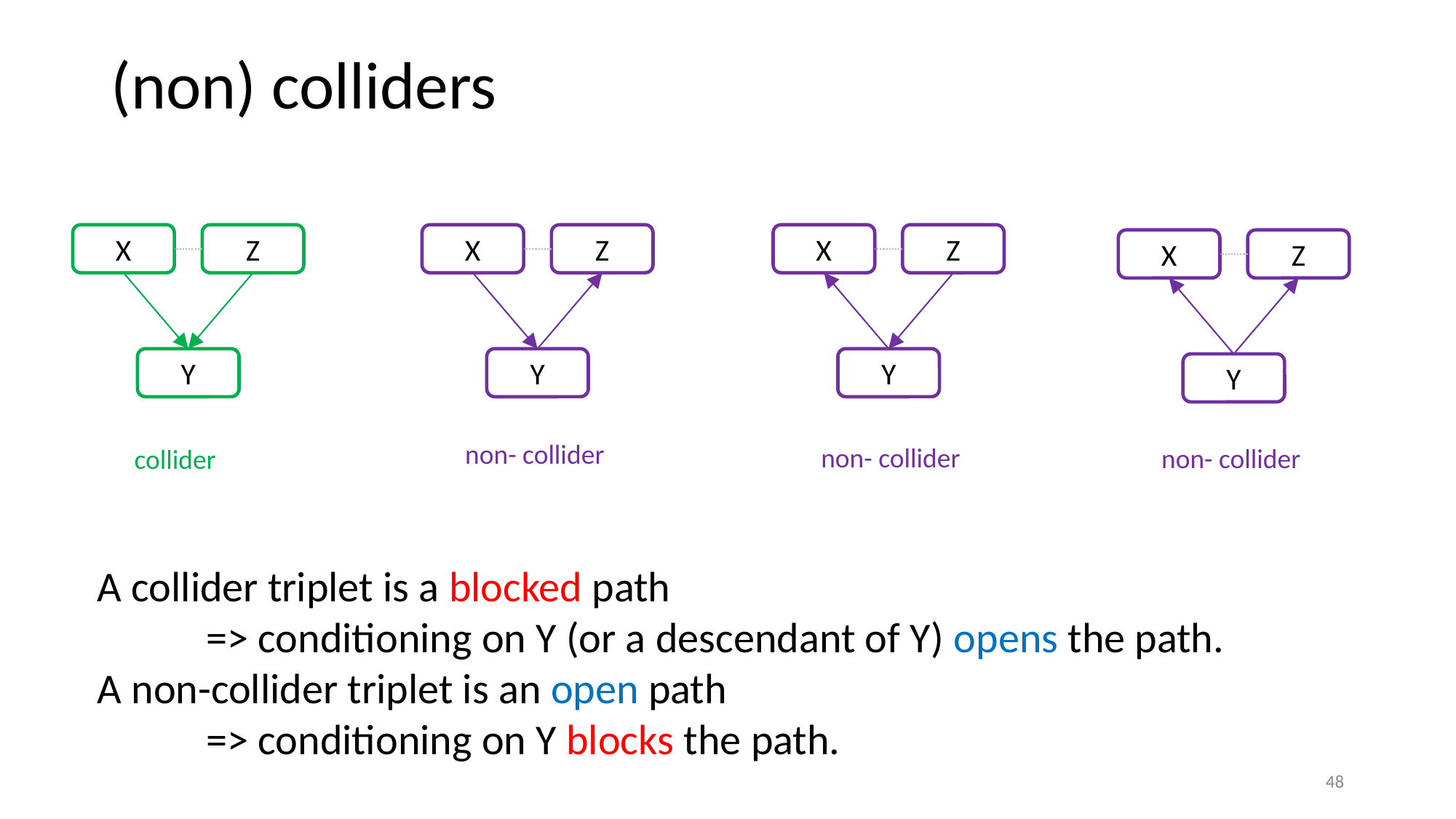

# (non) colliders
X
Z
Y
X
Z
Y
X
Z
Y
X
Z
Y
non- collider
non- collider
non- collider
collider
A collider triplet is a blocked path
	=> conditioning on Y (or a descendant of Y) opens the path.
A non-collider triplet is an open path
	=> conditioning on Y blocks the path.
48